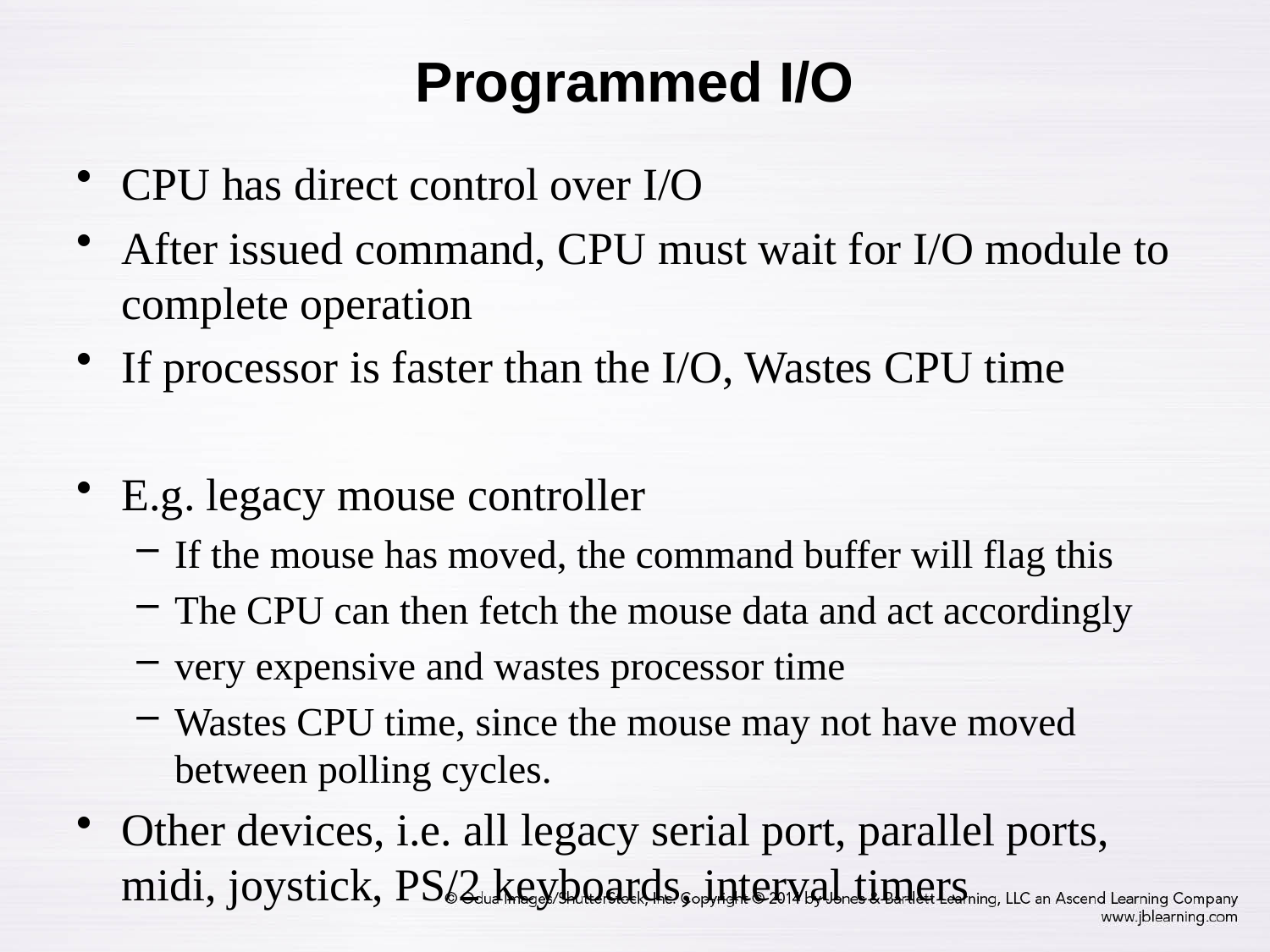

# Programmed I/O
CPU has direct control over I/O
After issued command, CPU must wait for I/O module to complete operation
If processor is faster than the I/O, Wastes CPU time

E.g. legacy mouse controller
If the mouse has moved, the command buffer will flag this
The CPU can then fetch the mouse data and act accordingly
very expensive and wastes processor time
Wastes CPU time, since the mouse may not have moved between polling cycles.
Other devices, i.e. all legacy serial port, parallel ports, midi, joystick, PS/2 keyboards, interval timers